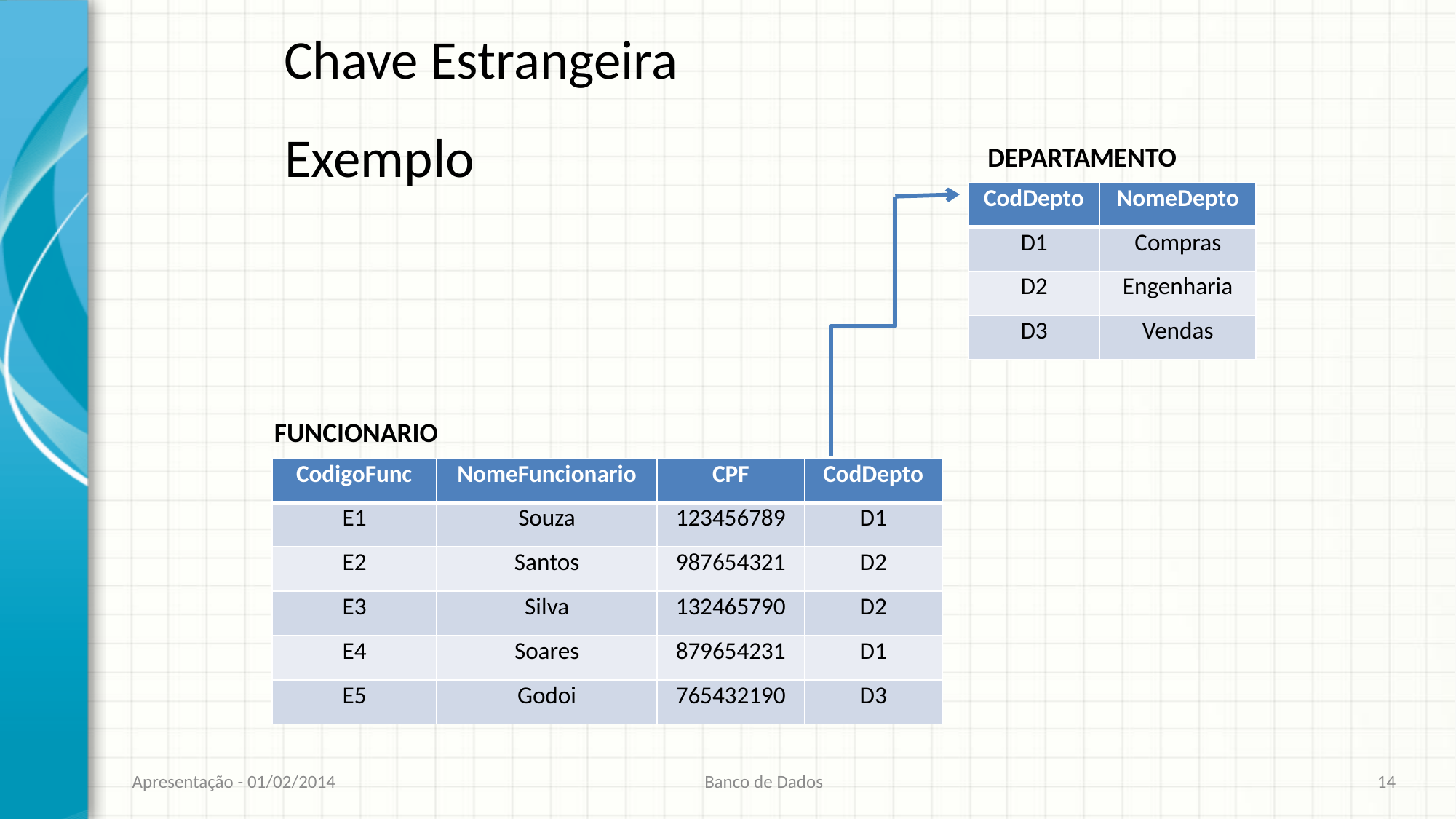

# Chave Estrangeira
Exemplo
DEPARTAMENTO
| CodDepto | NomeDepto |
| --- | --- |
| D1 | Compras |
| D2 | Engenharia |
| D3 | Vendas |
FUNCIONARIO
| CodigoFunc | NomeFuncionario | CPF | CodDepto |
| --- | --- | --- | --- |
| E1 | Souza | 123456789 | D1 |
| E2 | Santos | 987654321 | D2 |
| E3 | Silva | 132465790 | D2 |
| E4 | Soares | 879654231 | D1 |
| E5 | Godoi | 765432190 | D3 |
Apresentação - 01/02/2014
Banco de Dados
14